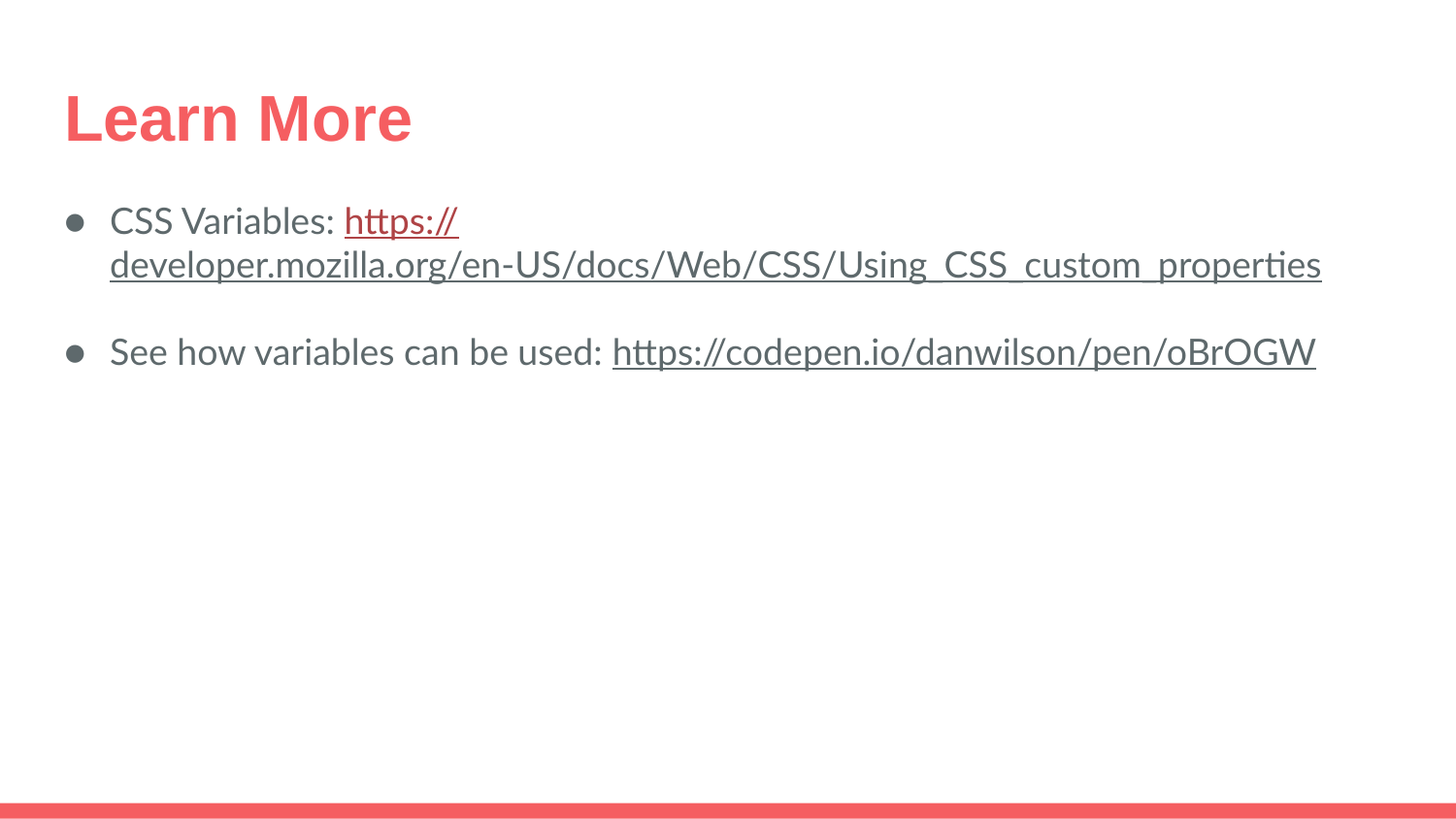

# Learn More
CSS Variables: https://developer.mozilla.org/en-US/docs/Web/CSS/Using_CSS_custom_properties
See how variables can be used: https://codepen.io/danwilson/pen/oBrOGW